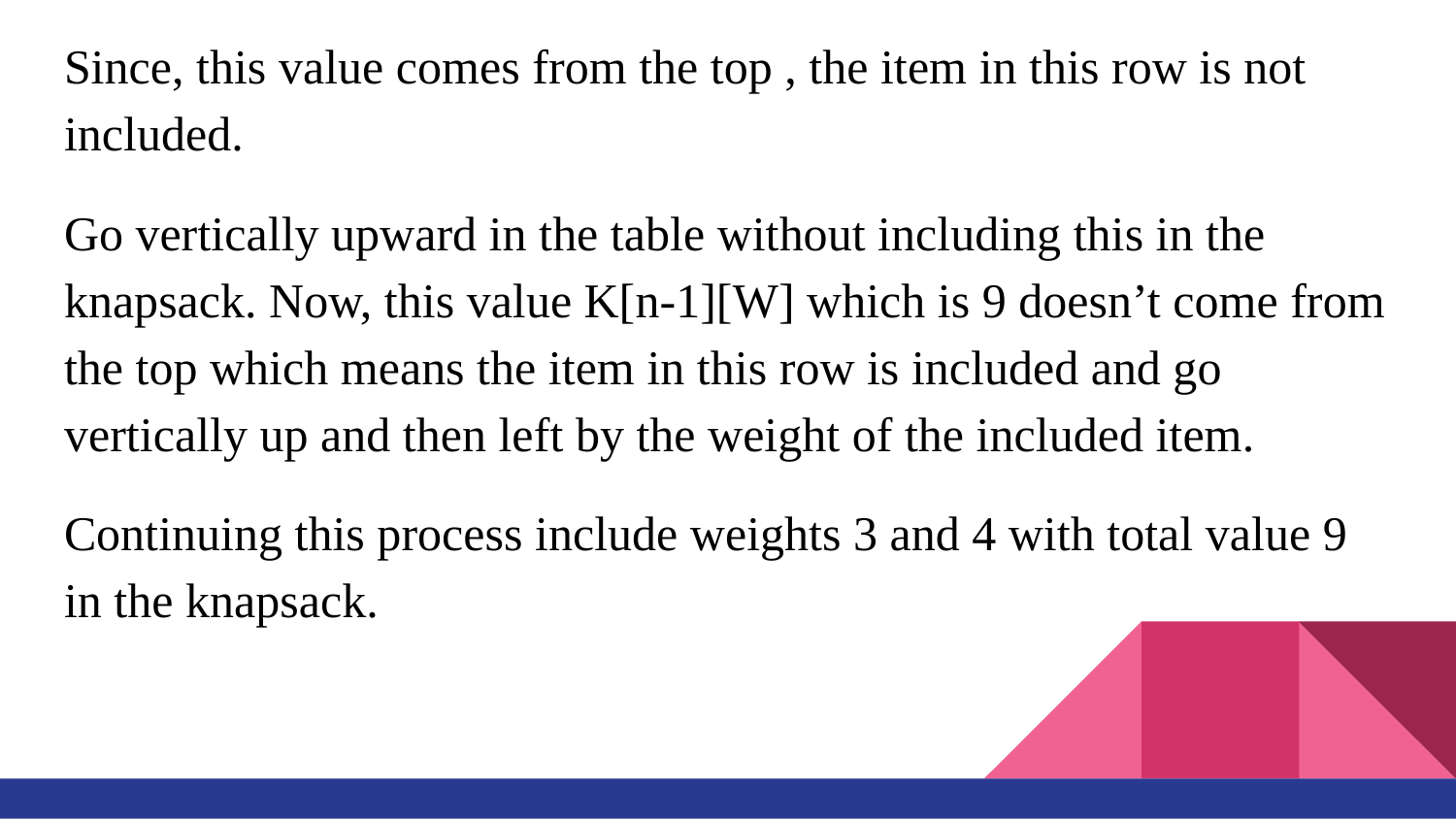

Since, this value comes from the top , the item in this row is not included.
Go vertically upward in the table without including this in the knapsack. Now, this value K[n-1][W] which is 9 doesn’t come from the top which means the item in this row is included and go vertically up and then left by the weight of the included item.
Continuing this process include weights 3 and 4 with total value 9 in the knapsack.